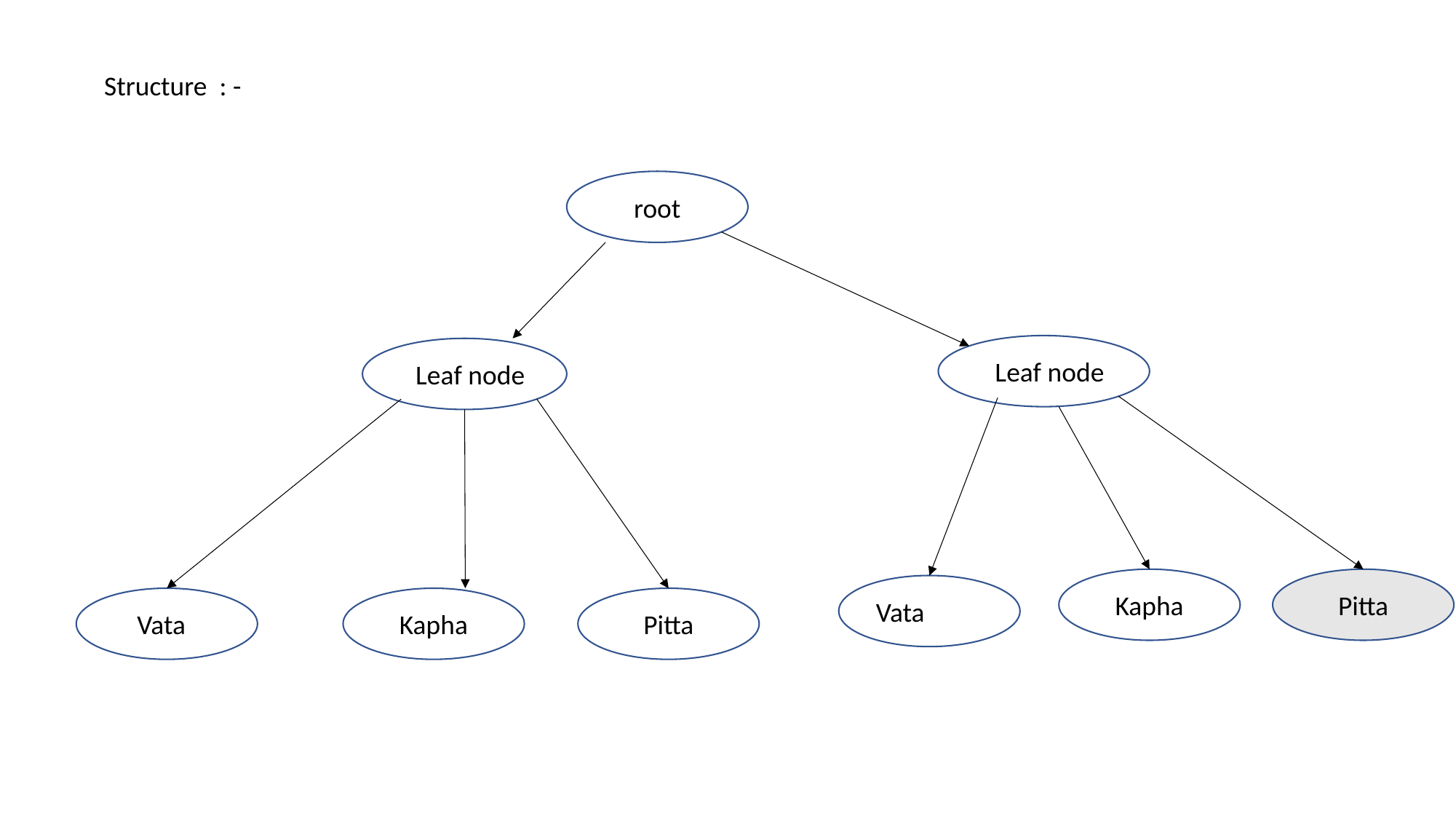

Structure  : -
root
LLeaf node
LLeaf node
Kapha
Pitta
Vata
Kapha
Pitta

Vata